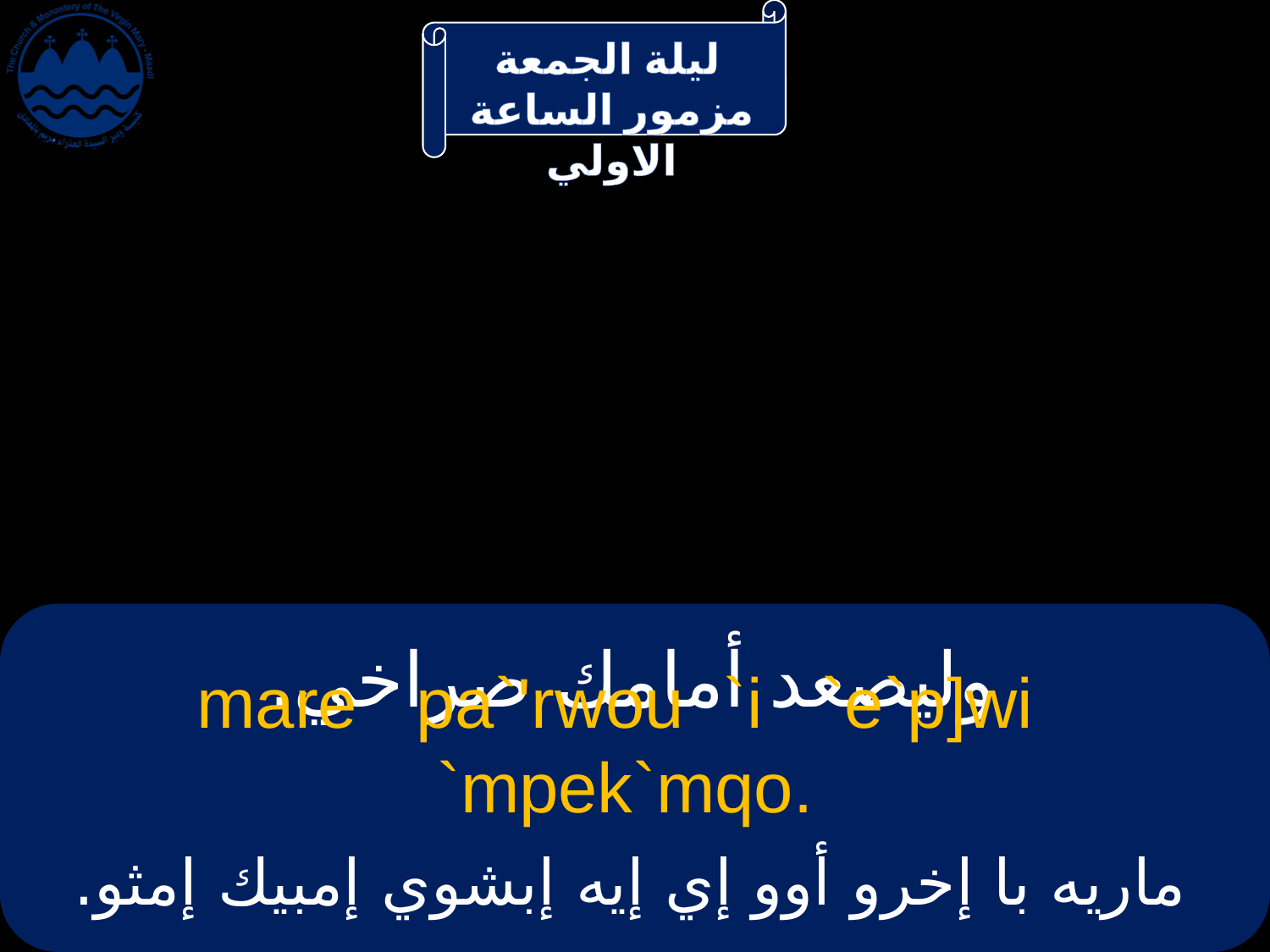

# وليصعد أمامك صراخي.
mare   pa`'rwou  `i   `e`p]wi   `mpek`mqo.
ماريه با إخرو أوو إي إيه إبشوي إمبيك إمثو.